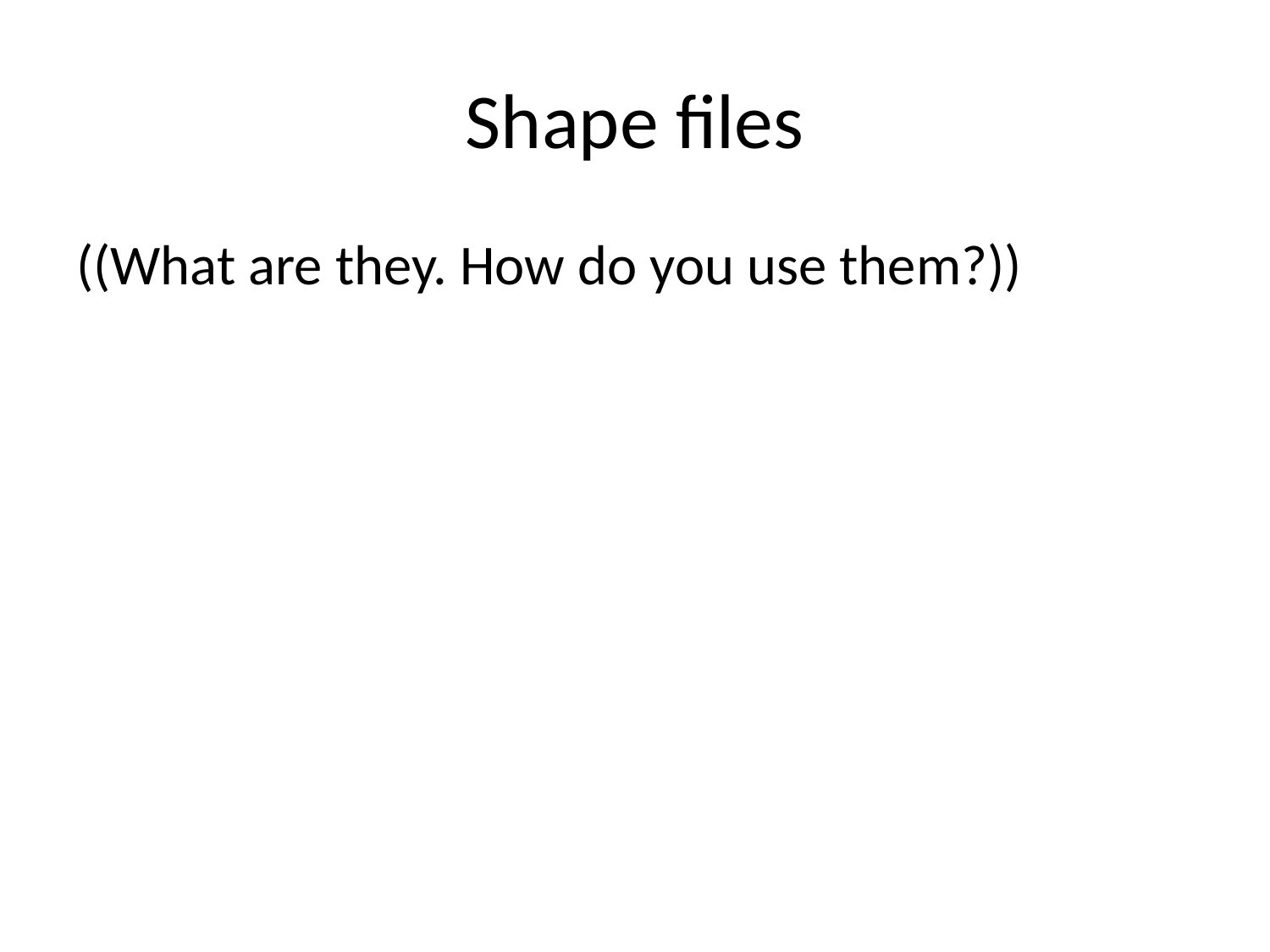

# Shape files
((What are they. How do you use them?))